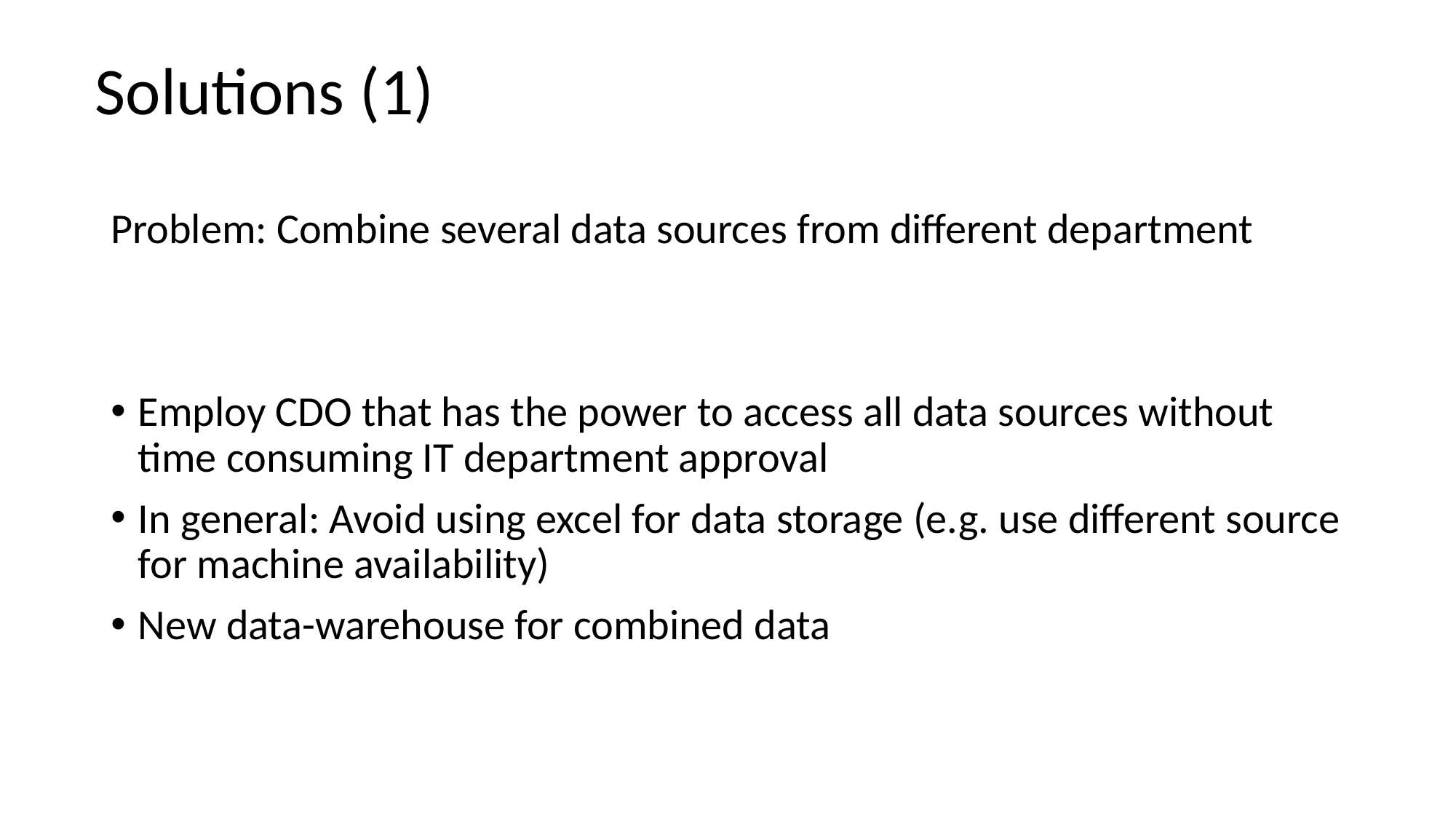

Solutions (1)
Problem: Combine several data sources from different department

Employ CDO that has the power to access all data sources without time consuming IT department approval
In general: Avoid using excel for data storage (e.g. use different source for machine availability)
New data-warehouse for combined data